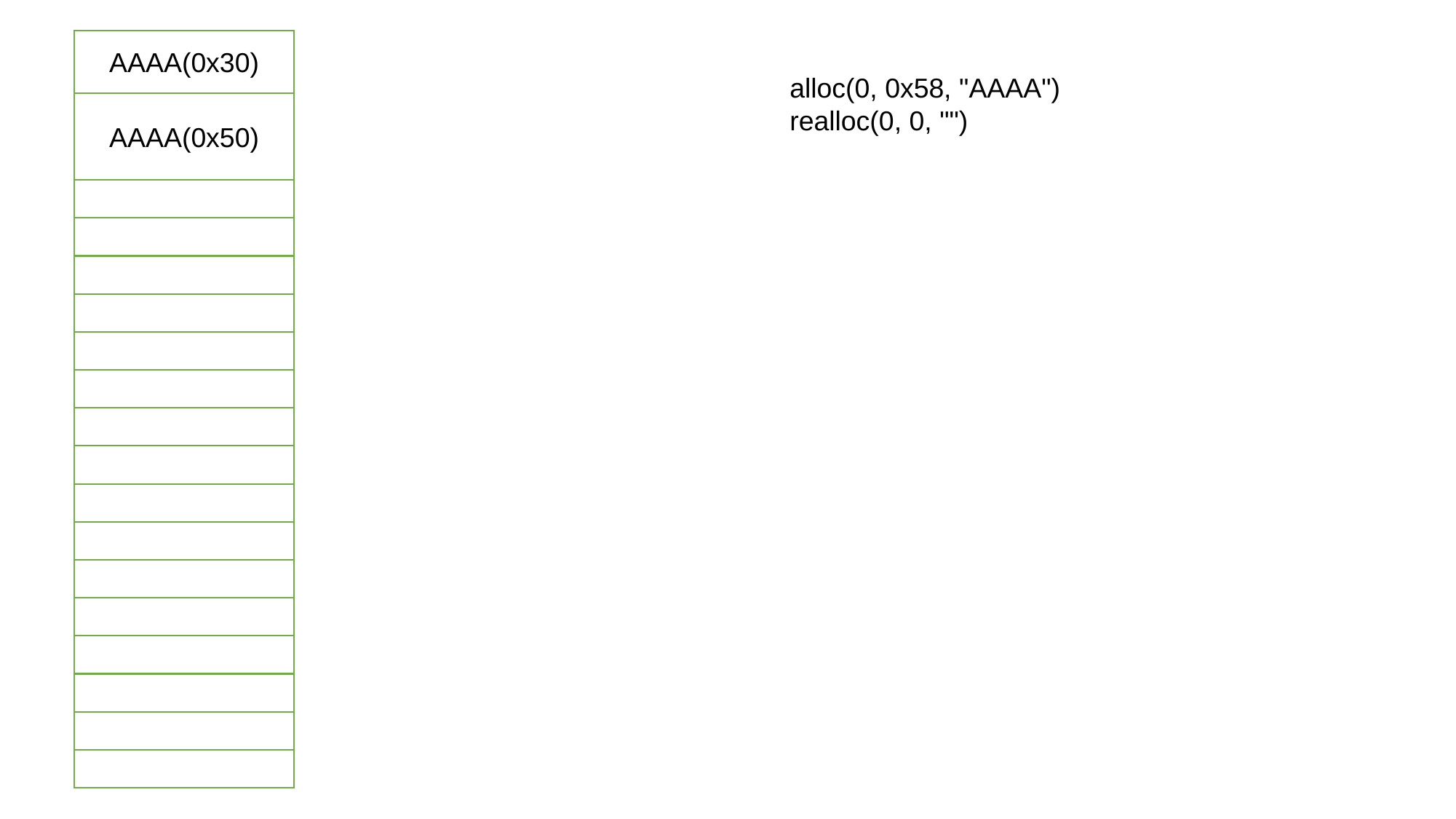

AAAA(0x30)
alloc(0, 0x58, "AAAA")
realloc(0, 0, "")
AAAA(0x50)